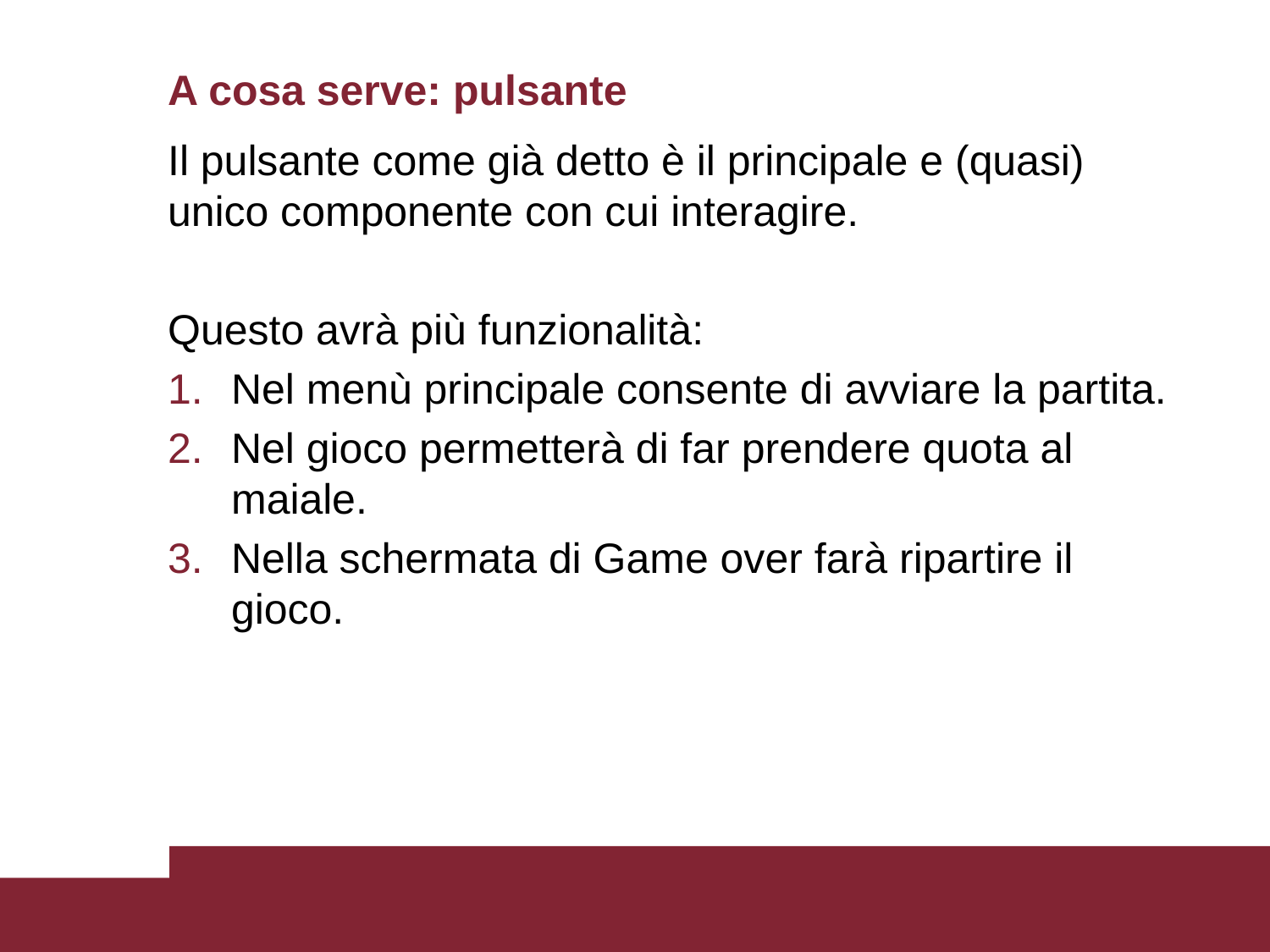

# A cosa serve: pulsante
Il pulsante come già detto è il principale e (quasi) unico componente con cui interagire.

Questo avrà più funzionalità:
Nel menù principale consente di avviare la partita.
Nel gioco permetterà di far prendere quota al maiale.
Nella schermata di Game over farà ripartire il gioco.